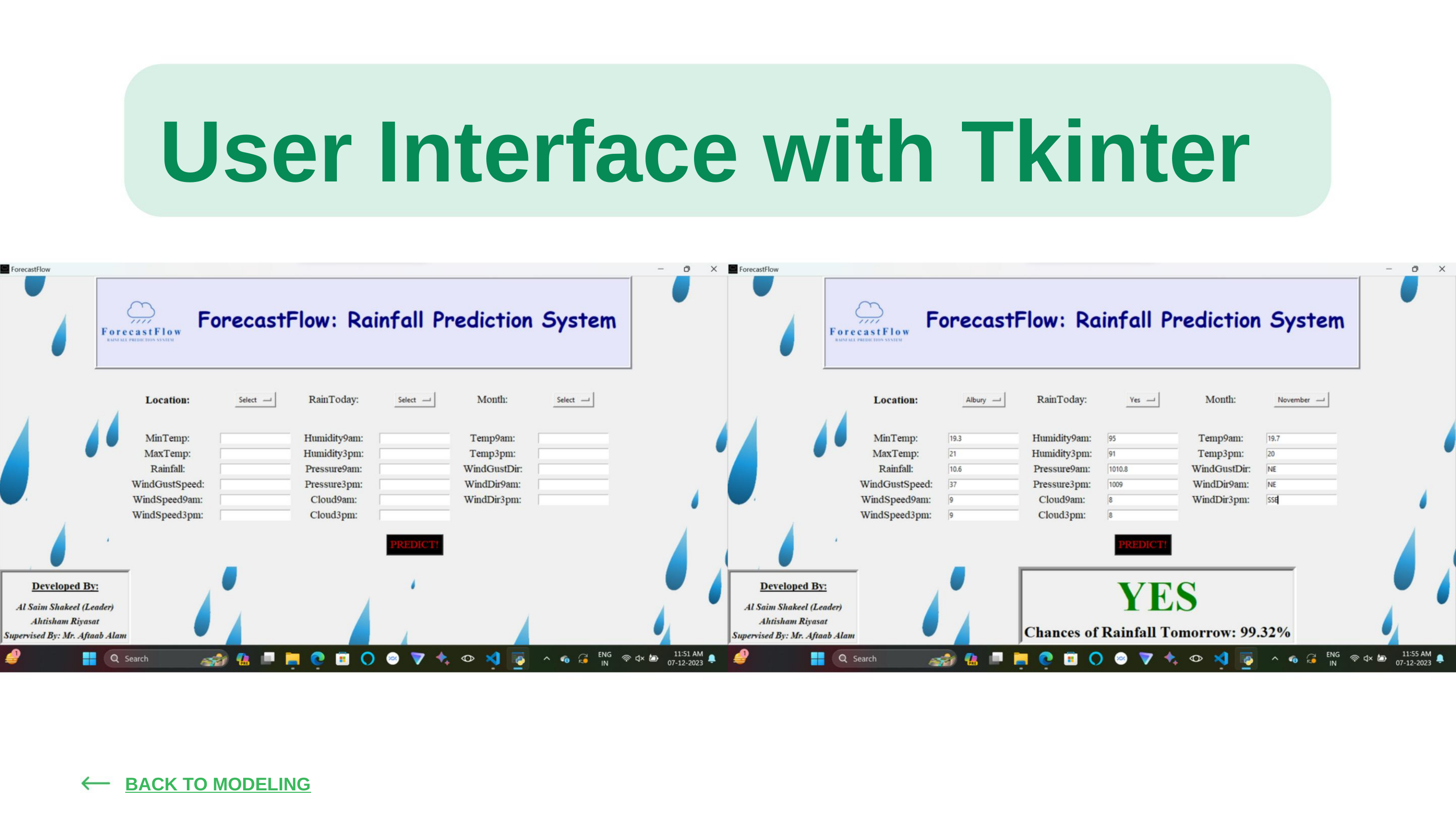

User Interface with Tkinter
BACK TO MODELING